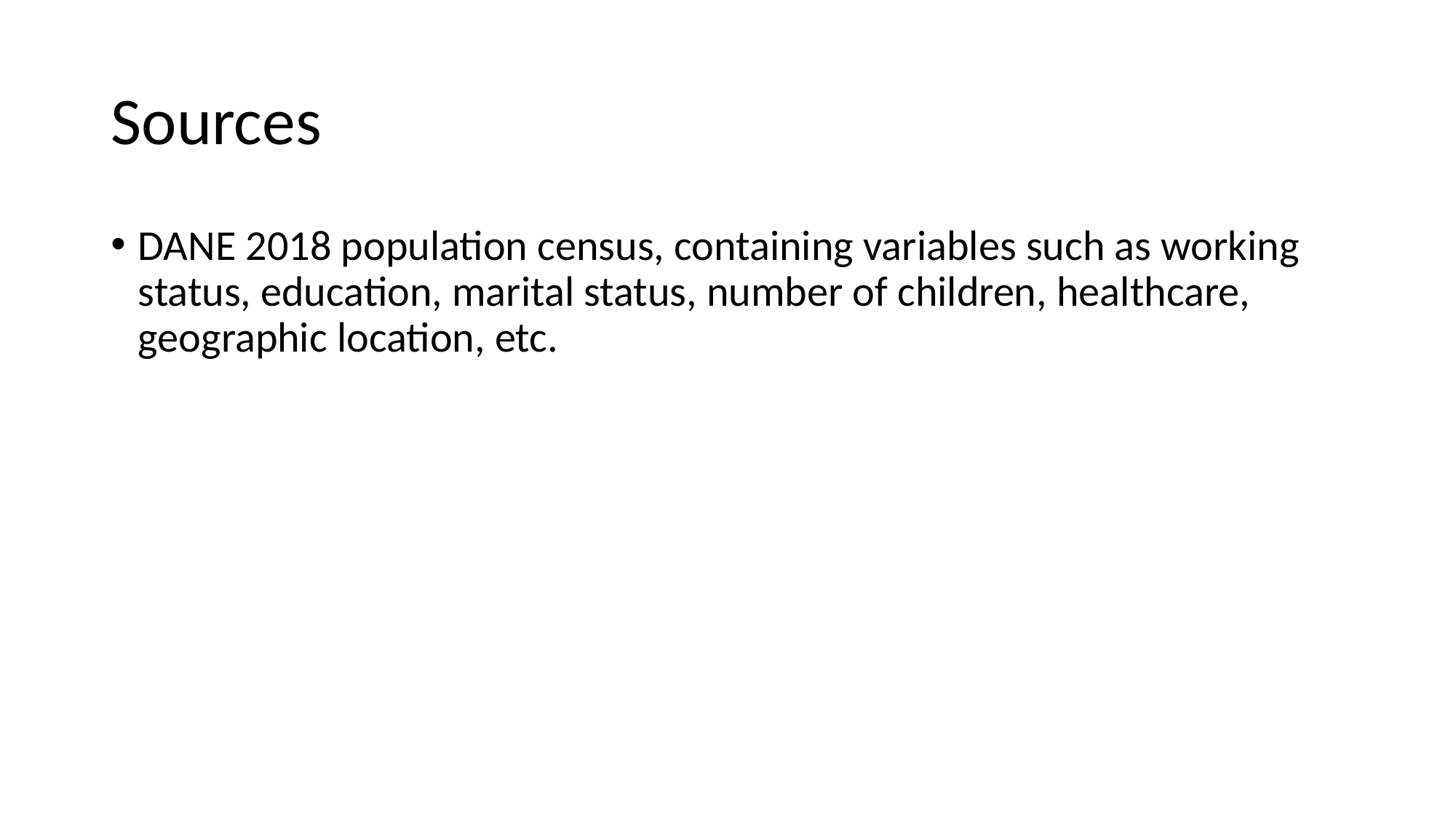

# Sources
DANE 2018 population census, containing variables such as working status, education, marital status, number of children, healthcare, geographic location, etc.